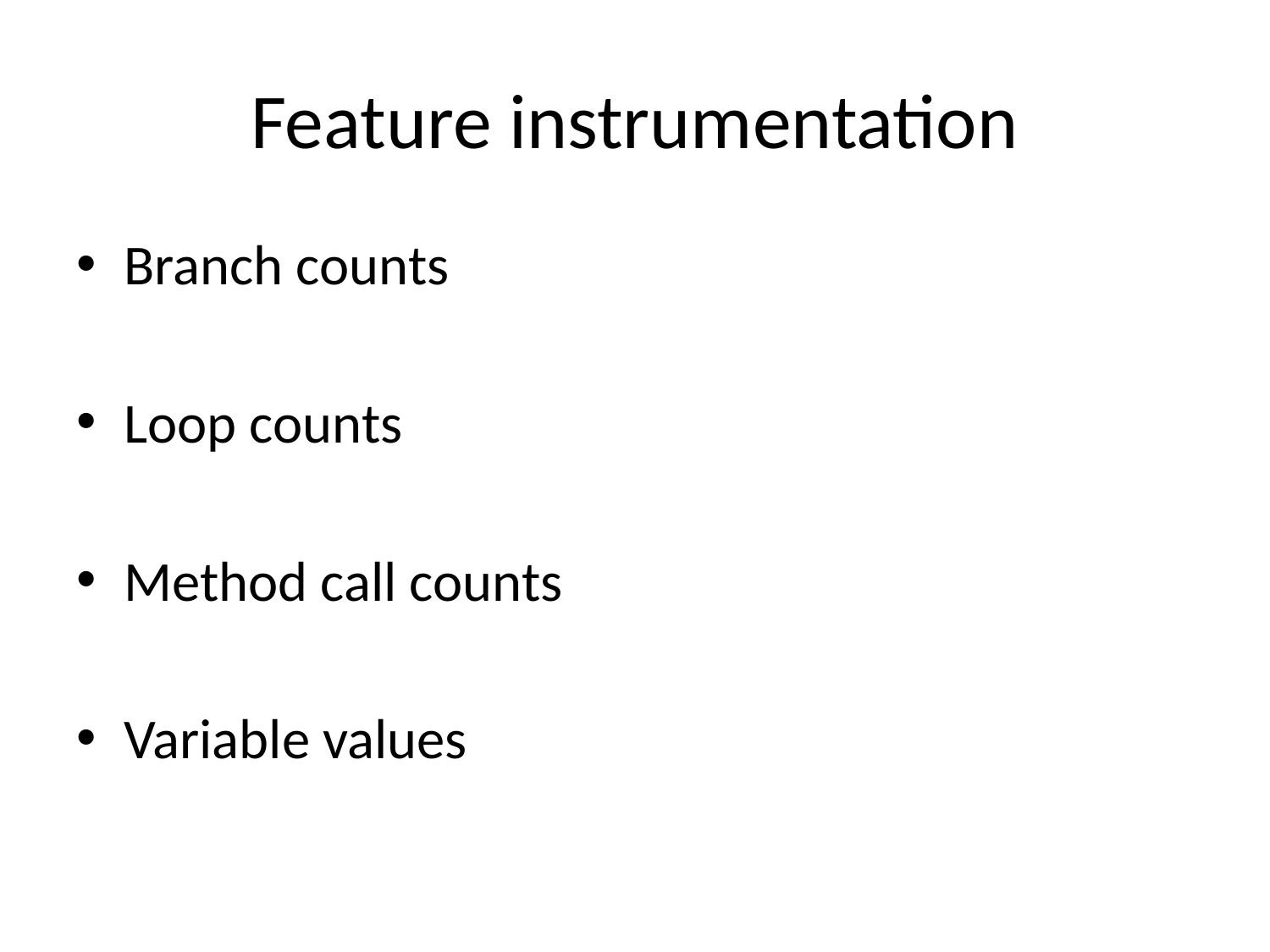

# Feature instrumentation
Branch counts

Loop counts

Method call counts

Variable values